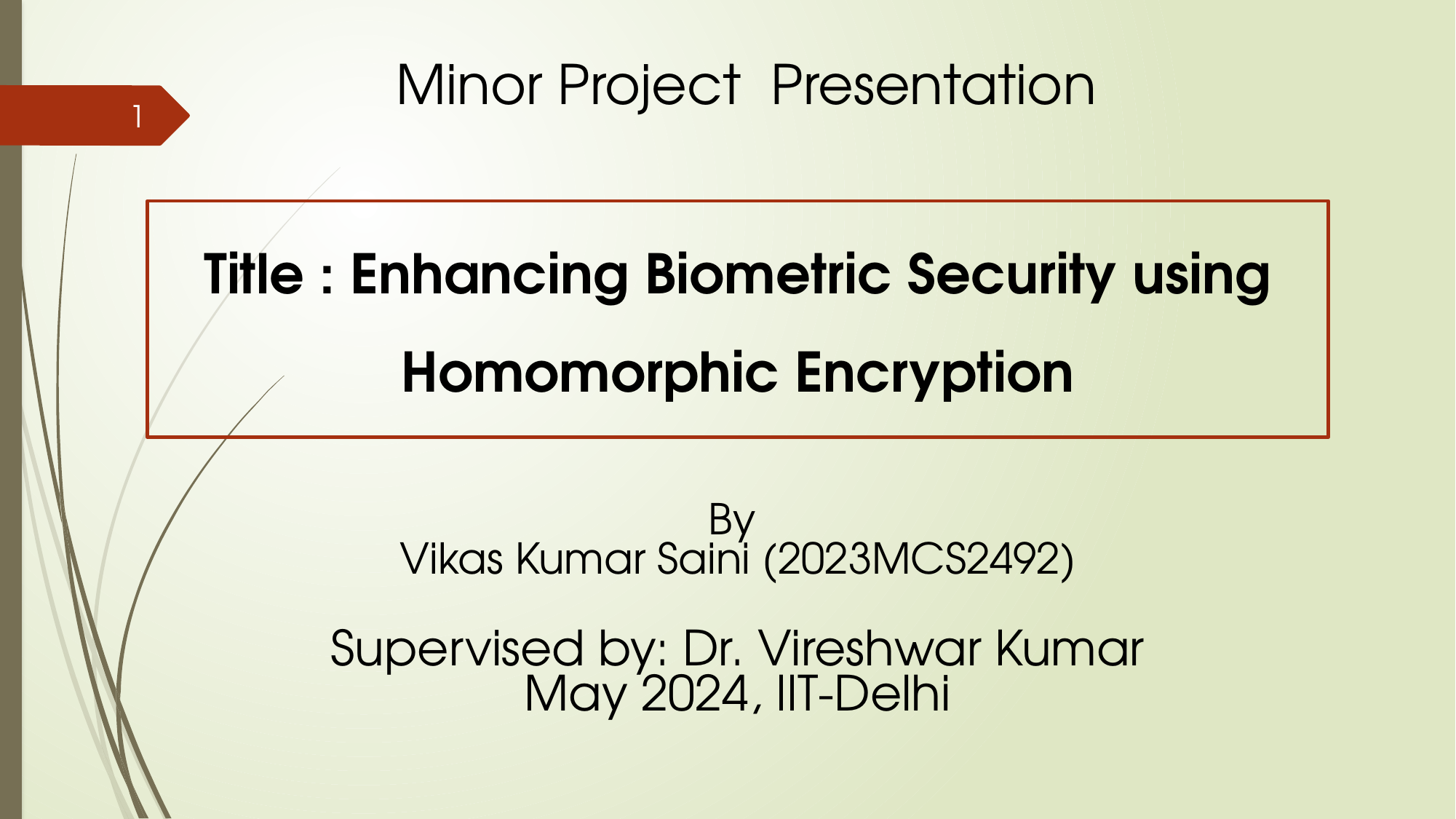

# Minor Project  Presentation
1
Title : Enhancing Biometric Security using Homomorphic Encryption

| By Vikas Kumar Saini (2023MCS2492) Supervised by: Dr. Vireshwar Kumar May 2024, IIT-Delhi |
| --- |